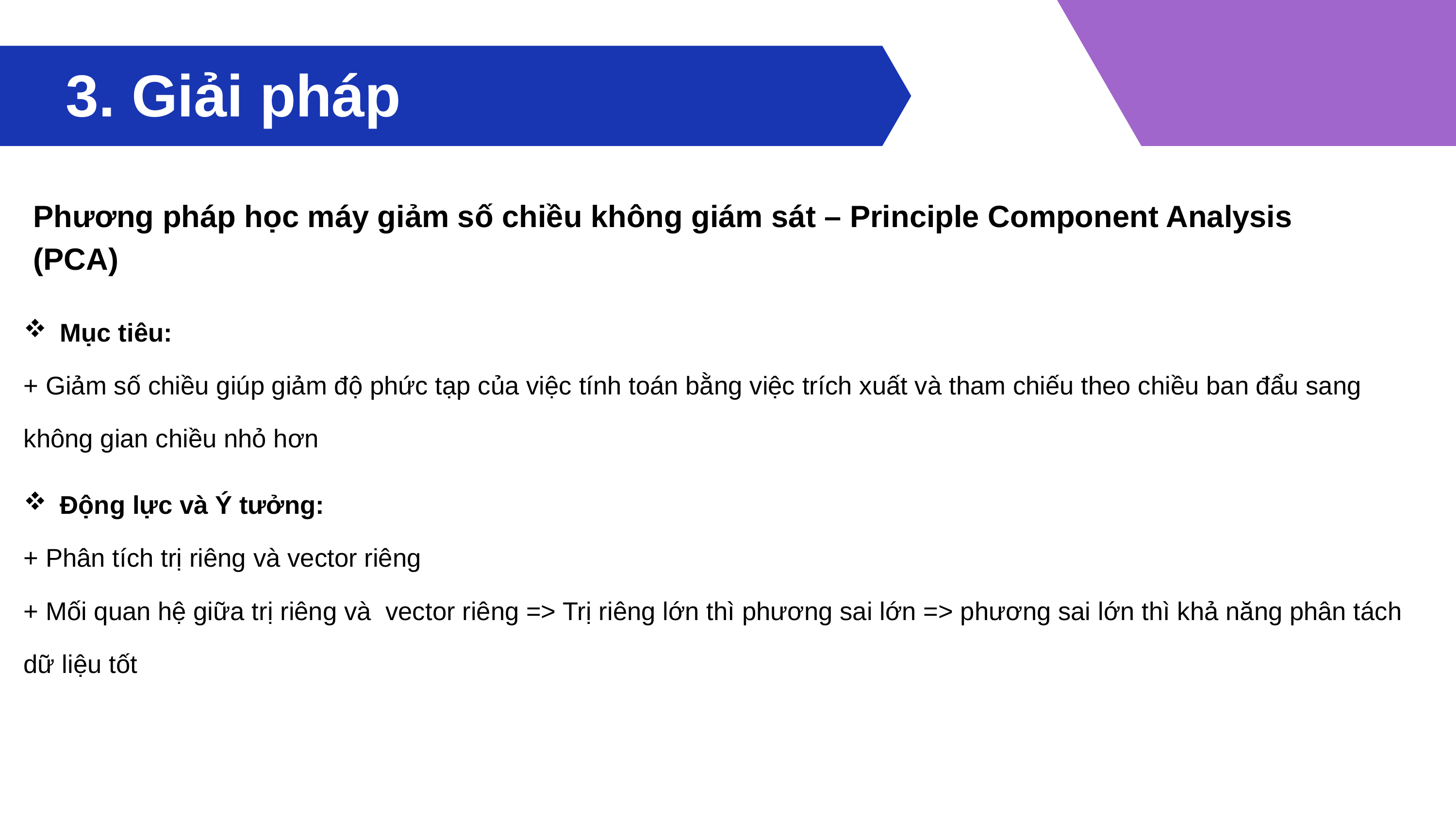

3. Giải pháp
Phương pháp học máy giảm số chiều không giám sát – Principle Component Analysis (PCA)

Mục tiêu:
+ Giảm số chiều giúp giảm độ phức tạp của việc tính toán bằng việc trích xuất và tham chiếu theo chiều ban đẩu sang không gian chiều nhỏ hơn
Động lực và Ý tưởng:
+ Phân tích trị riêng và vector riêng
+ Mối quan hệ giữa trị riêng và  vector riêng => Trị riêng lớn thì phương sai lớn => phương sai lớn thì khả năng phân tách dữ liệu tốt